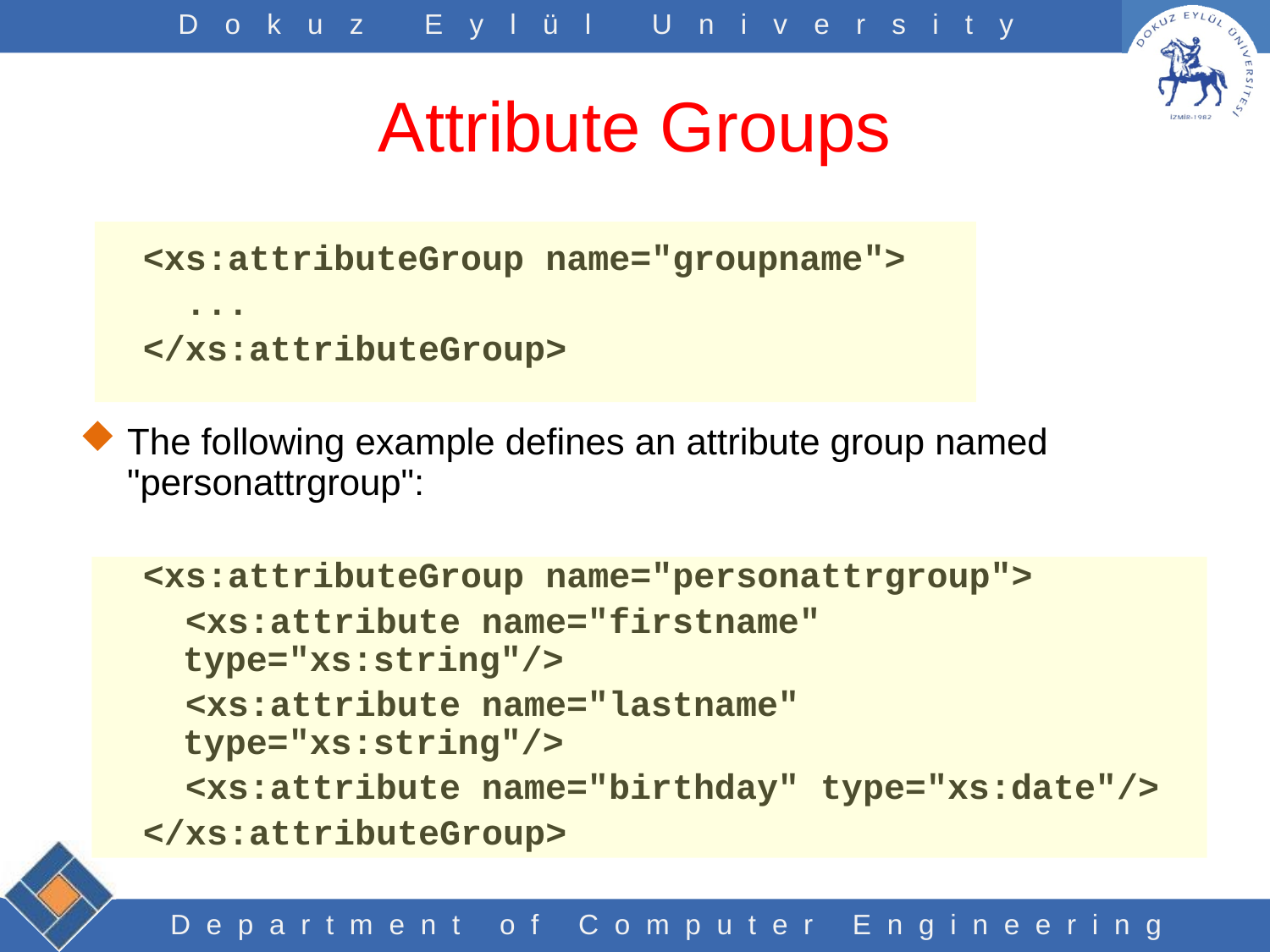

# Attribute Groups

<xs:attributeGroup name="groupname">
  ...
</xs:attributeGroup>

The following example defines an attribute group named "personattrgroup":

<xs:attributeGroup name="personattrgroup">
  <xs:attribute name="firstname" type="xs:string"/>
  <xs:attribute name="lastname" type="xs:string"/>
  <xs:attribute name="birthday" type="xs:date"/>
</xs:attributeGroup>